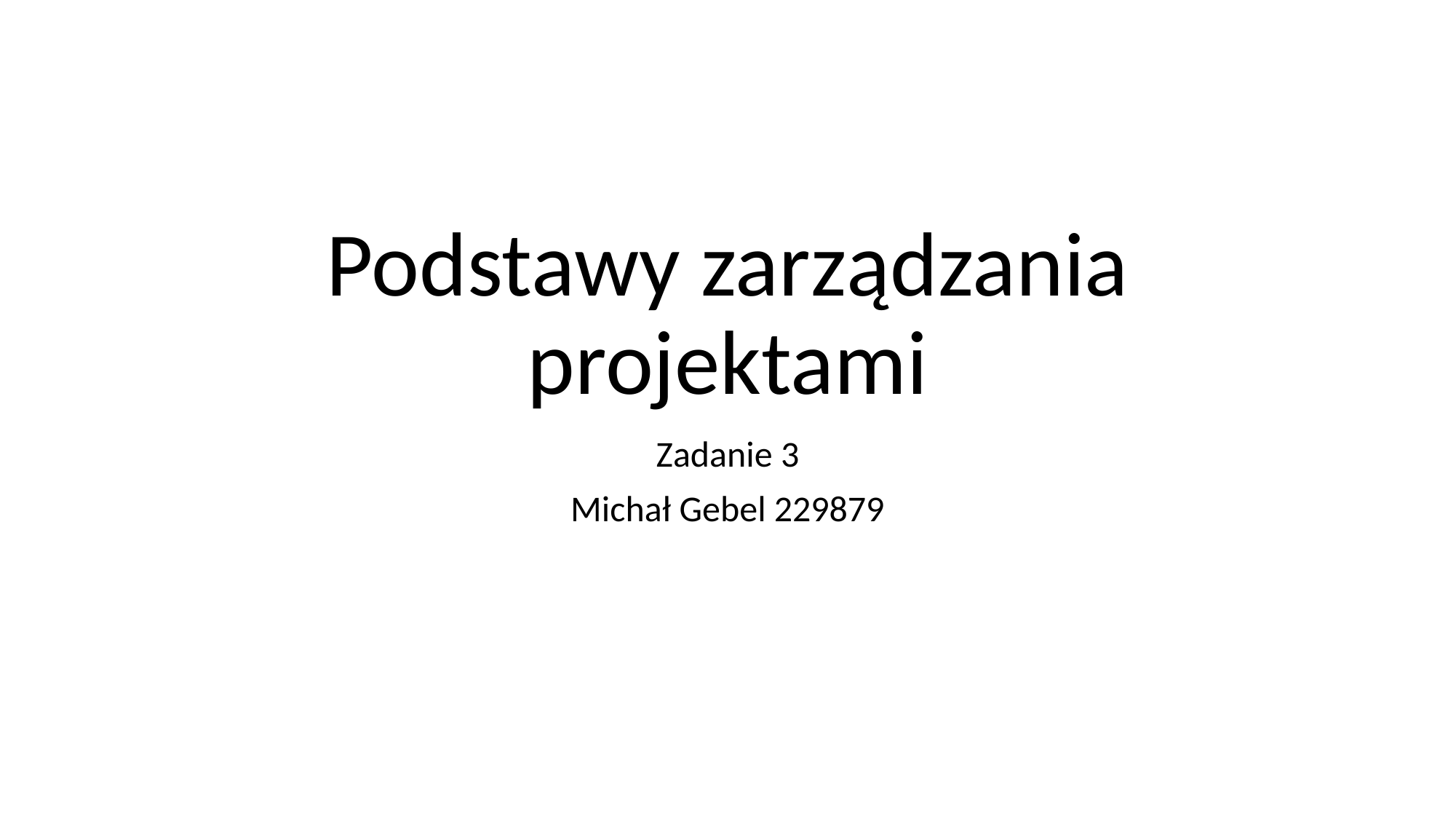

# Podstawy zarządzania projektami
Zadanie 3
Michał Gebel 229879